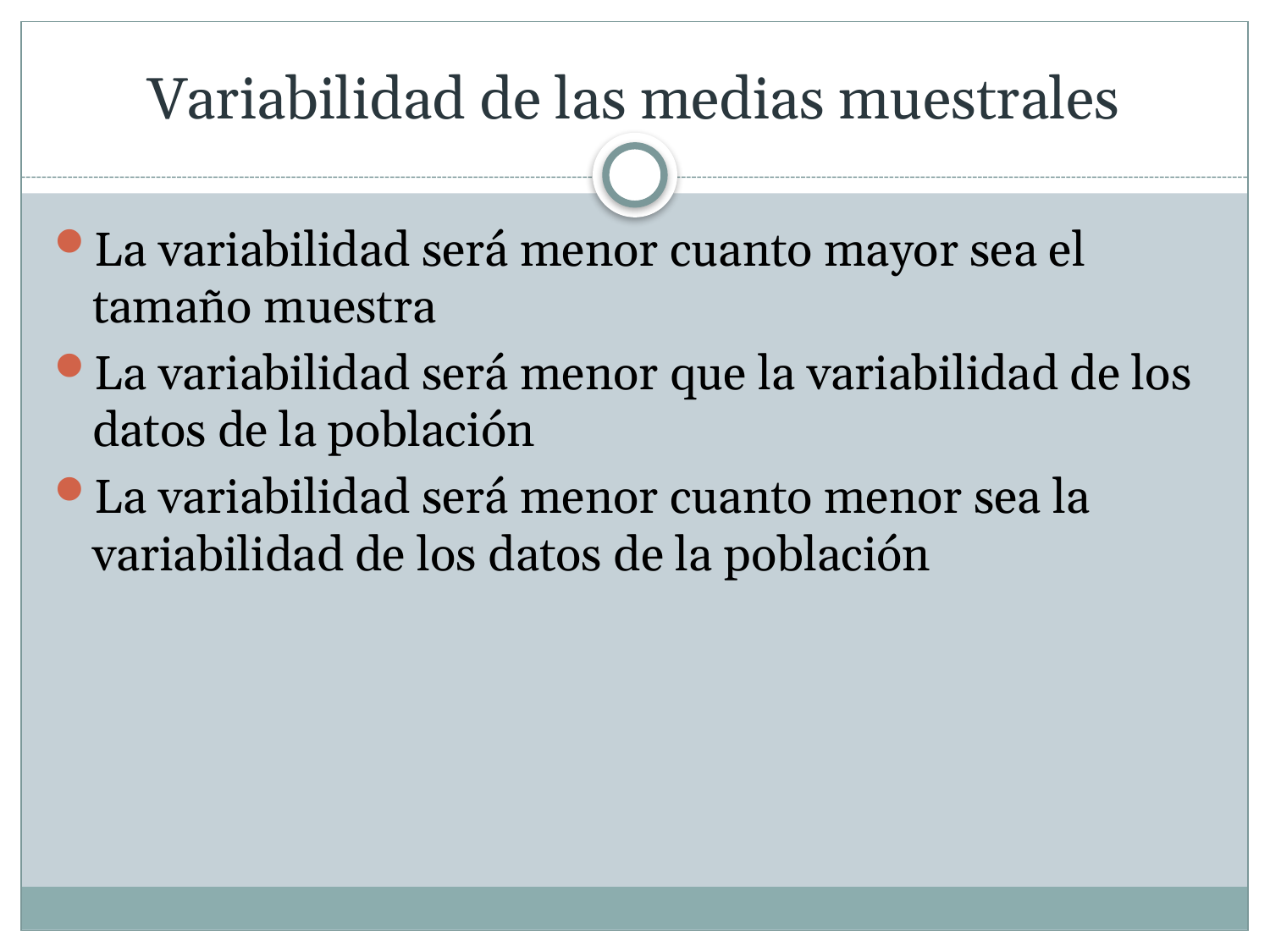

# Variabilidad de las medias muestrales
La variabilidad será menor cuanto mayor sea el tamaño muestra
La variabilidad será menor que la variabilidad de los datos de la población
La variabilidad será menor cuanto menor sea la variabilidad de los datos de la población